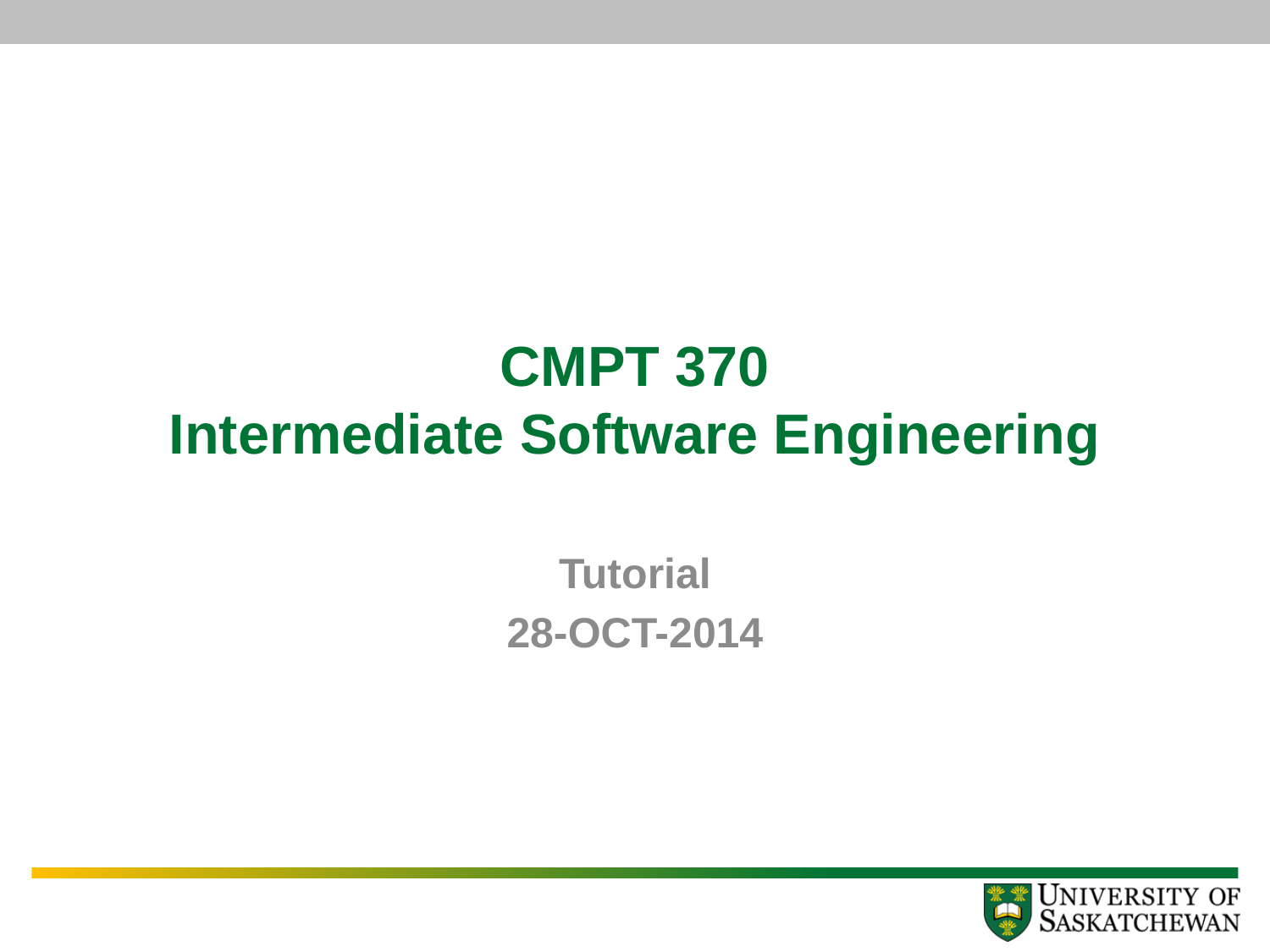

# CMPT 370 Intermediate Software Engineering
Tutorial
28-OCT-2014